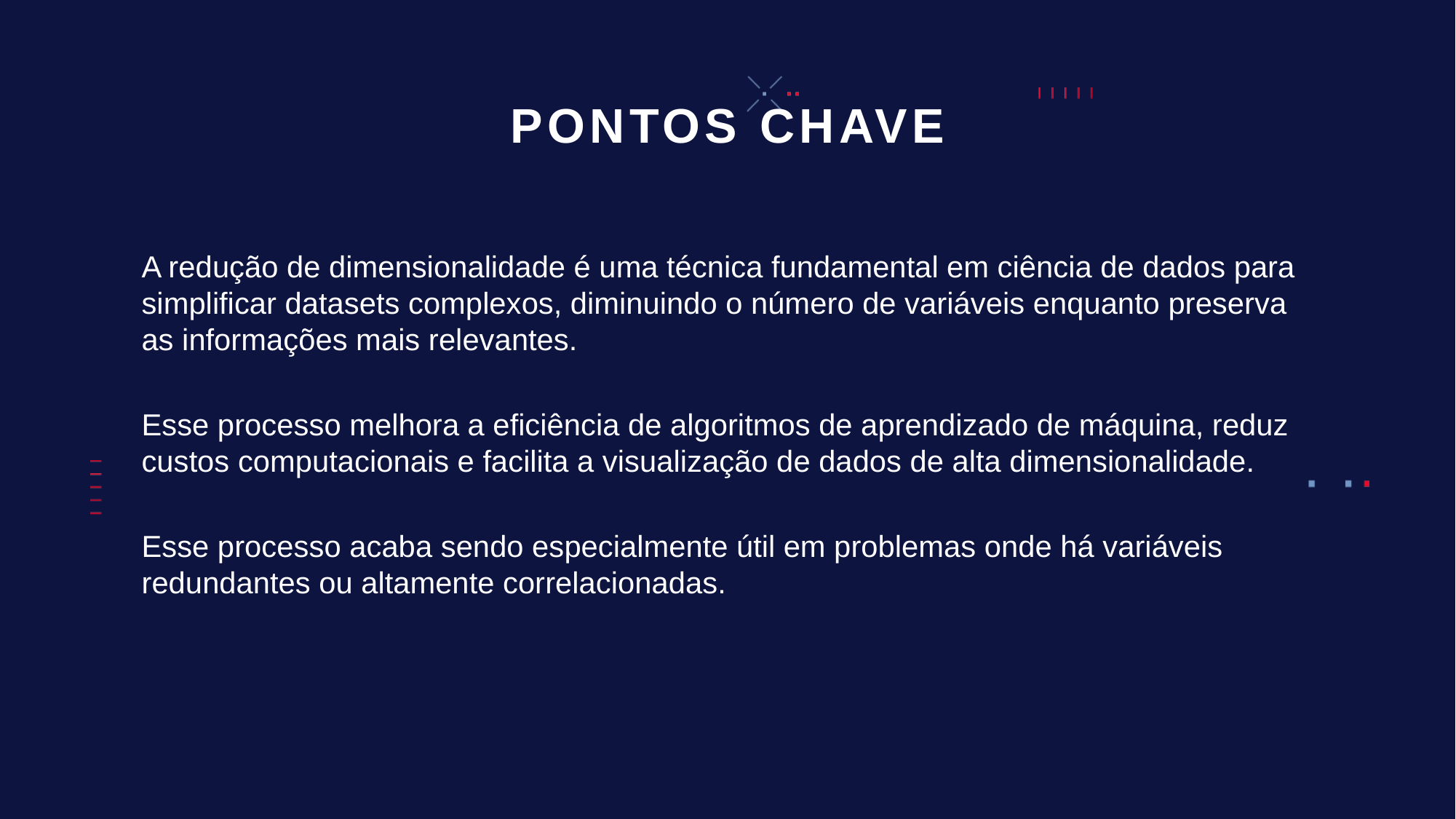

# PONTOS CHAVE
A redução de dimensionalidade é uma técnica fundamental em ciência de dados para simplificar datasets complexos, diminuindo o número de variáveis enquanto preserva as informações mais relevantes.

Esse processo melhora a eficiência de algoritmos de aprendizado de máquina, reduz custos computacionais e facilita a visualização de dados de alta dimensionalidade.

Esse processo acaba sendo especialmente útil em problemas onde há variáveis redundantes ou altamente correlacionadas.